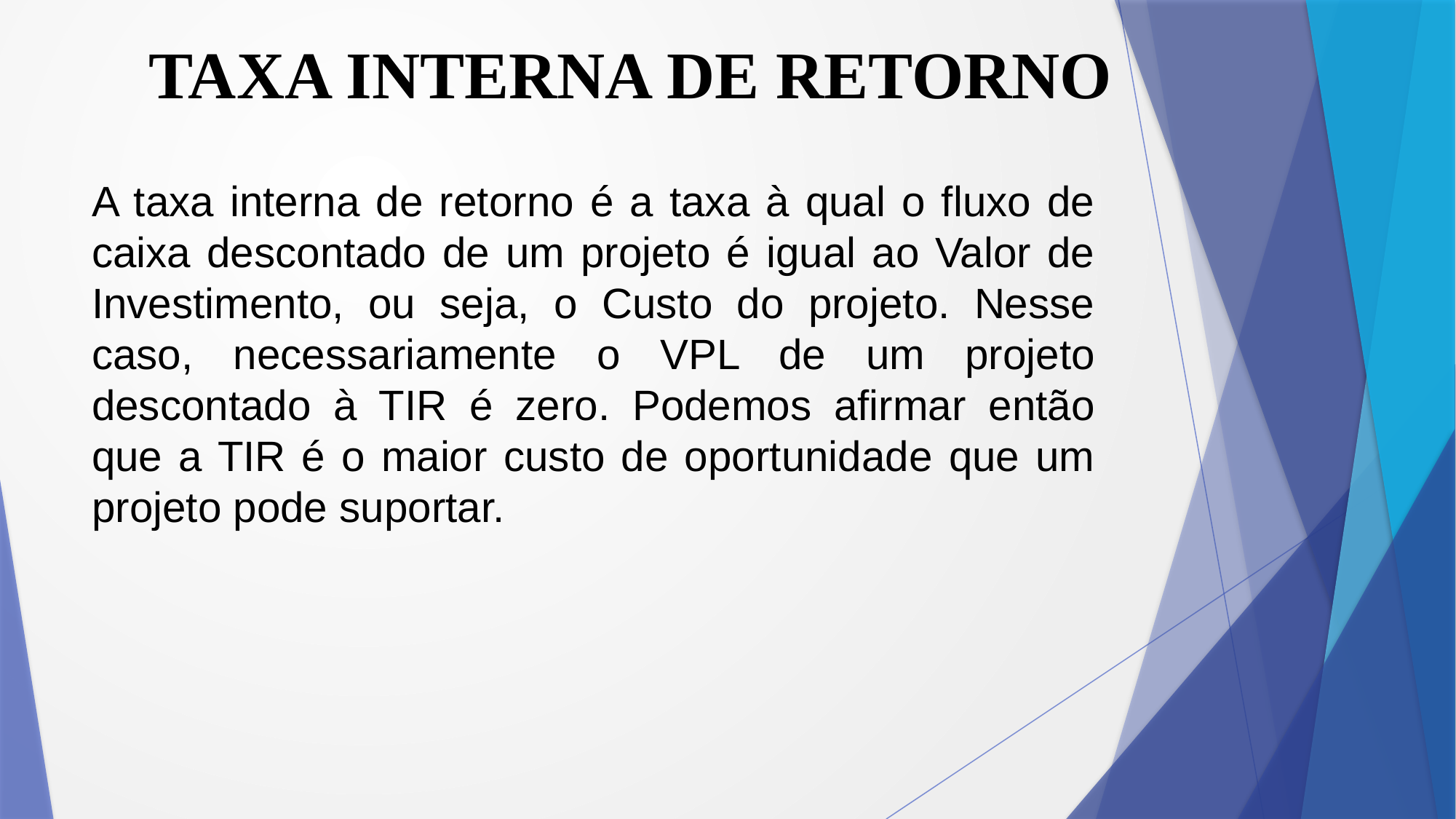

# TAXA INTERNA DE RETORNO
A taxa interna de retorno é a taxa à qual o fluxo de caixa descontado de um projeto é igual ao Valor de Investimento, ou seja, o Custo do projeto. Nesse caso, necessariamente o VPL de um projeto descontado à TIR é zero. Podemos afirmar então que a TIR é o maior custo de oportunidade que um projeto pode suportar.